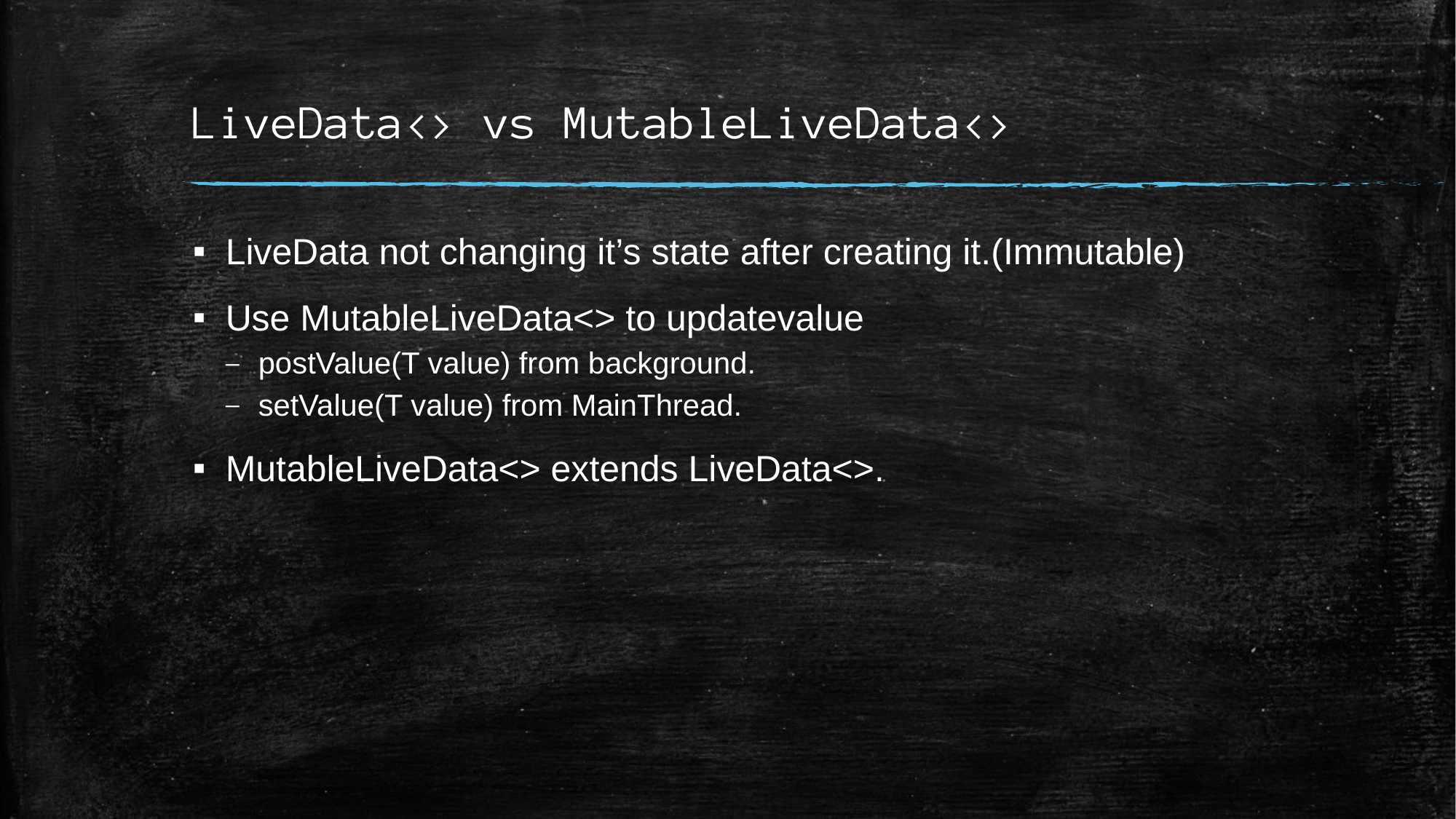

# LiveData<> vs MutableLiveData<>
LiveData not changing it’s state after creating it.(Immutable)
Use MutableLiveData<> to updatevalue
postValue(T value) from background.
setValue(T value) from MainThread.
MutableLiveData<> extends LiveData<>.